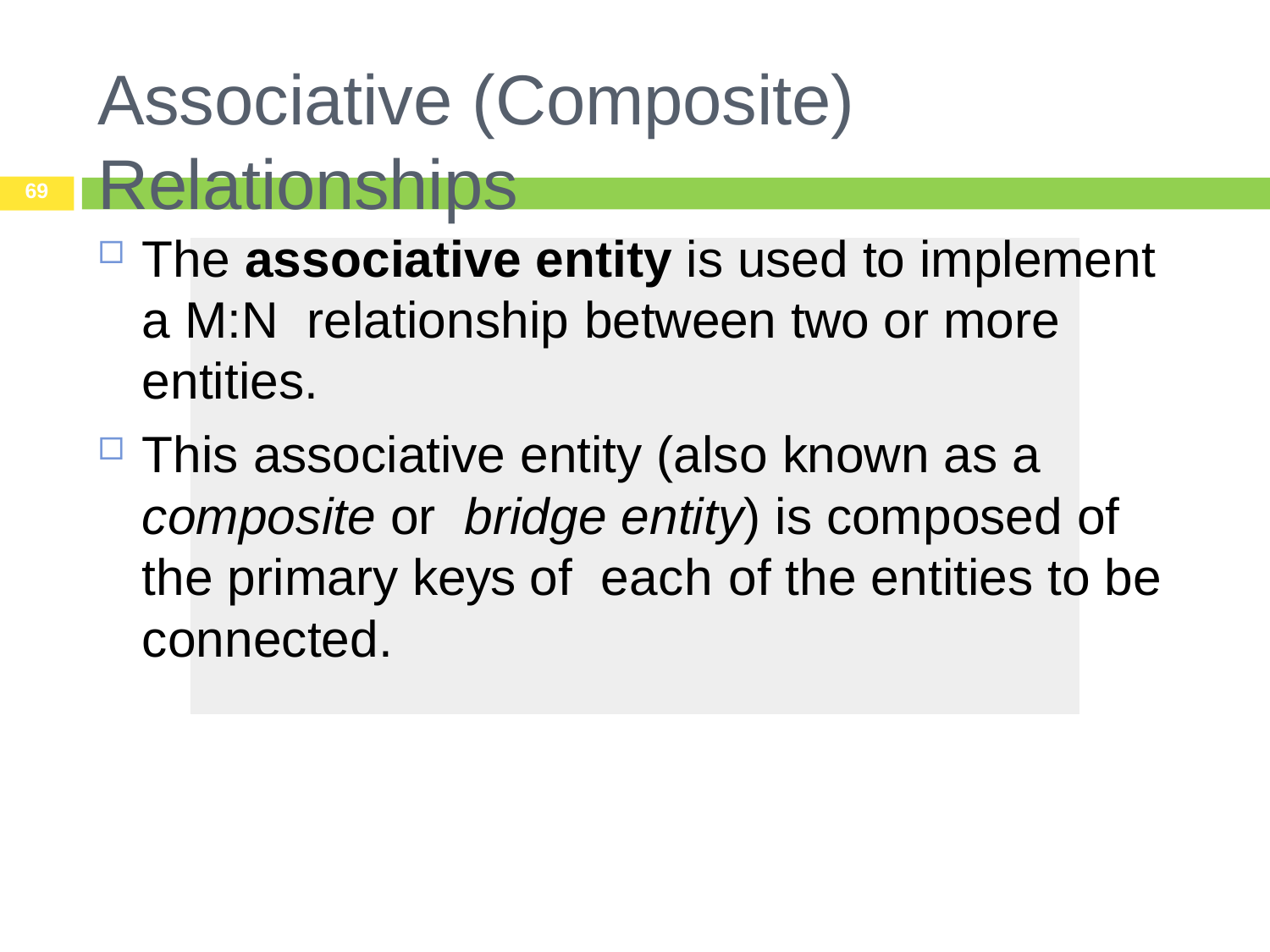

# Associative (Composite) Relationships
69

The associative entity is used to implement a M:N  relationship between two or more entities.
This associative entity (also known as a composite or  bridge entity) is composed of the primary keys of  each of the entities to be connected.